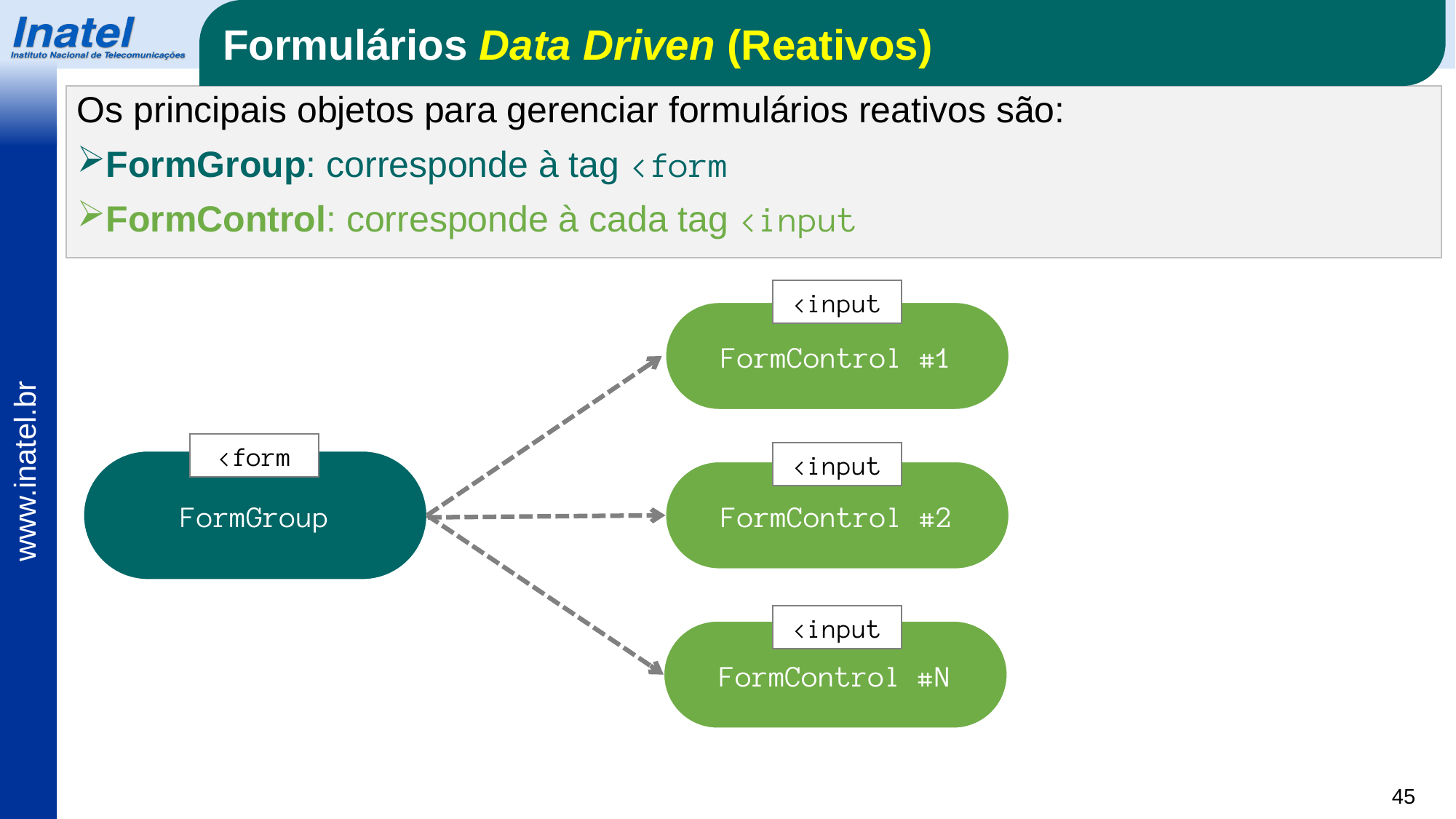

Formulários Data Driven (Reativos)
Os principais objetos para gerenciar formulários reativos são:
FormGroup: corresponde à tag <form
FormControl: corresponde à cada tag <input
<input
FormControl #1
<form
<input
FormGroup
FormControl #2
<input
FormControl #N